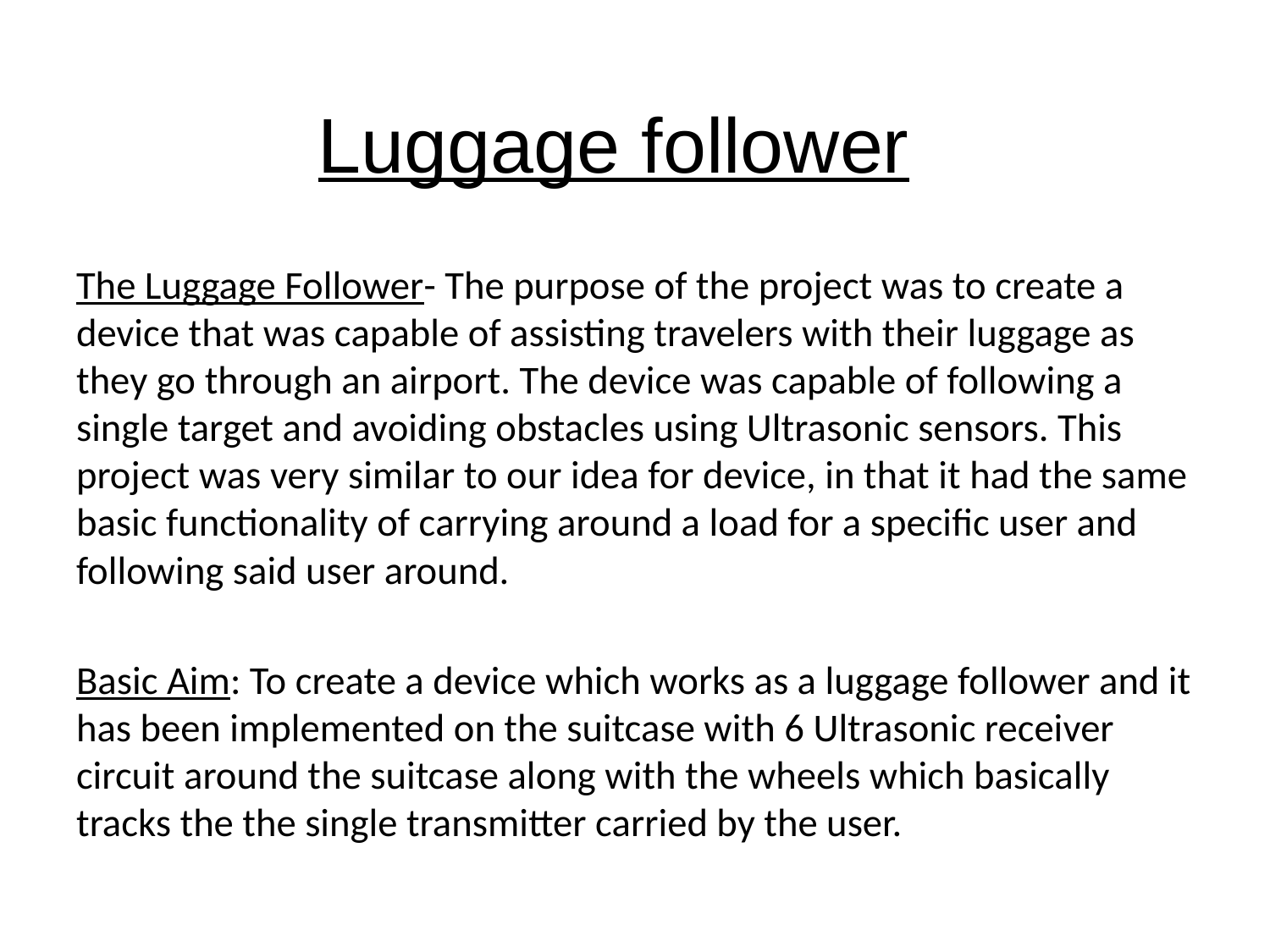

Luggage follower
The Luggage Follower- The purpose of the project was to create a device that was capable of assisting travelers with their luggage as they go through an airport. The device was capable of following a single target and avoiding obstacles using Ultrasonic sensors. This project was very similar to our idea for device, in that it had the same basic functionality of carrying around a load for a specific user and following said user around.

Basic Aim: To create a device which works as a luggage follower and it has been implemented on the suitcase with 6 Ultrasonic receiver circuit around the suitcase along with the wheels which basically tracks the the single transmitter carried by the user.